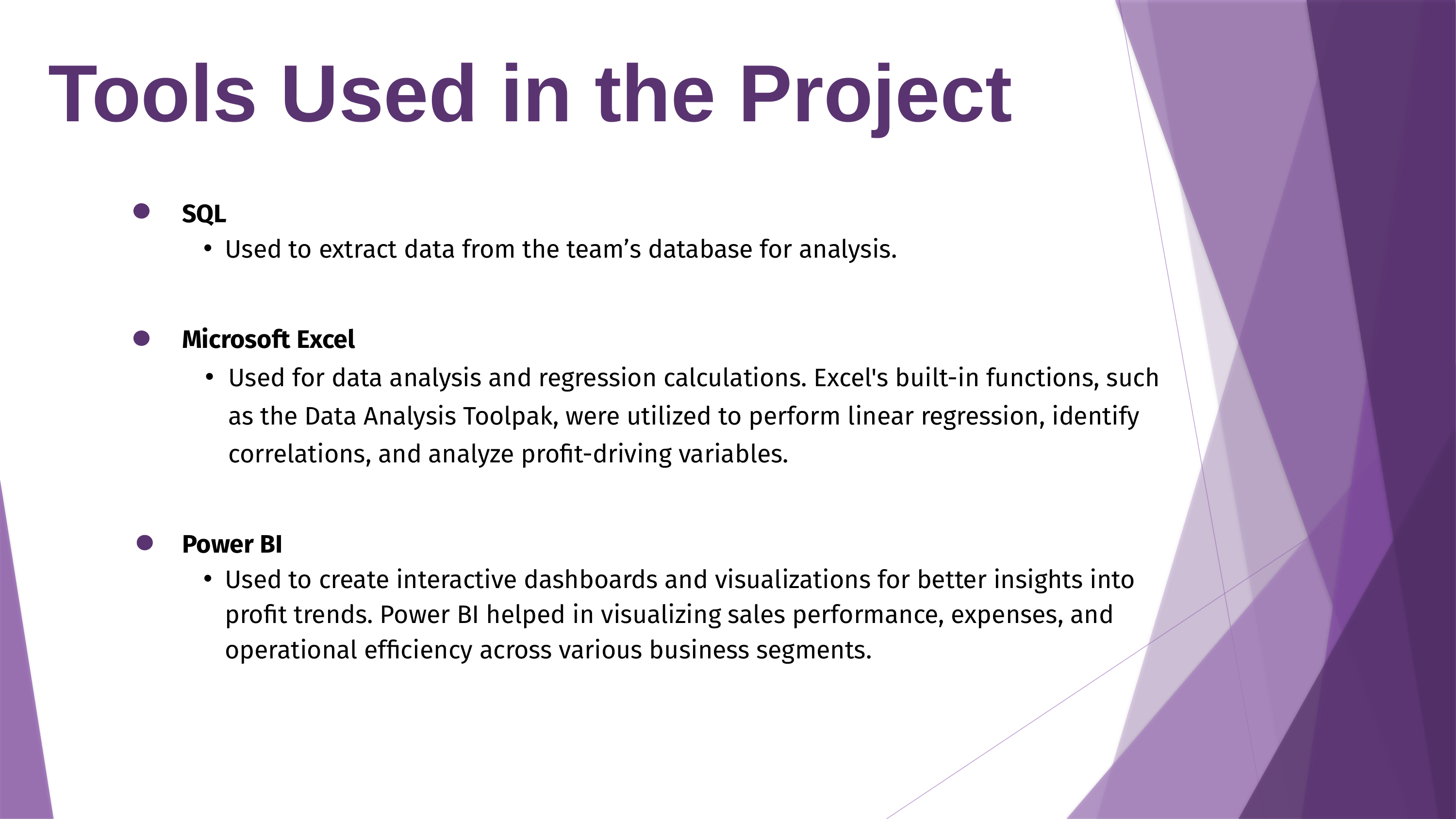

Tools Used in the Project
SQL
Used to extract data from the team’s database for analysis.

Microsoft Excel
Used for data analysis and regression calculations. Excel's built-in functions, such as the Data Analysis Toolpak, were utilized to perform linear regression, identify correlations, and analyze profit-driving variables.

Power BI
Used to create interactive dashboards and visualizations for better insights into profit trends. Power BI helped in visualizing sales performance, expenses, and operational efficiency across various business segments.